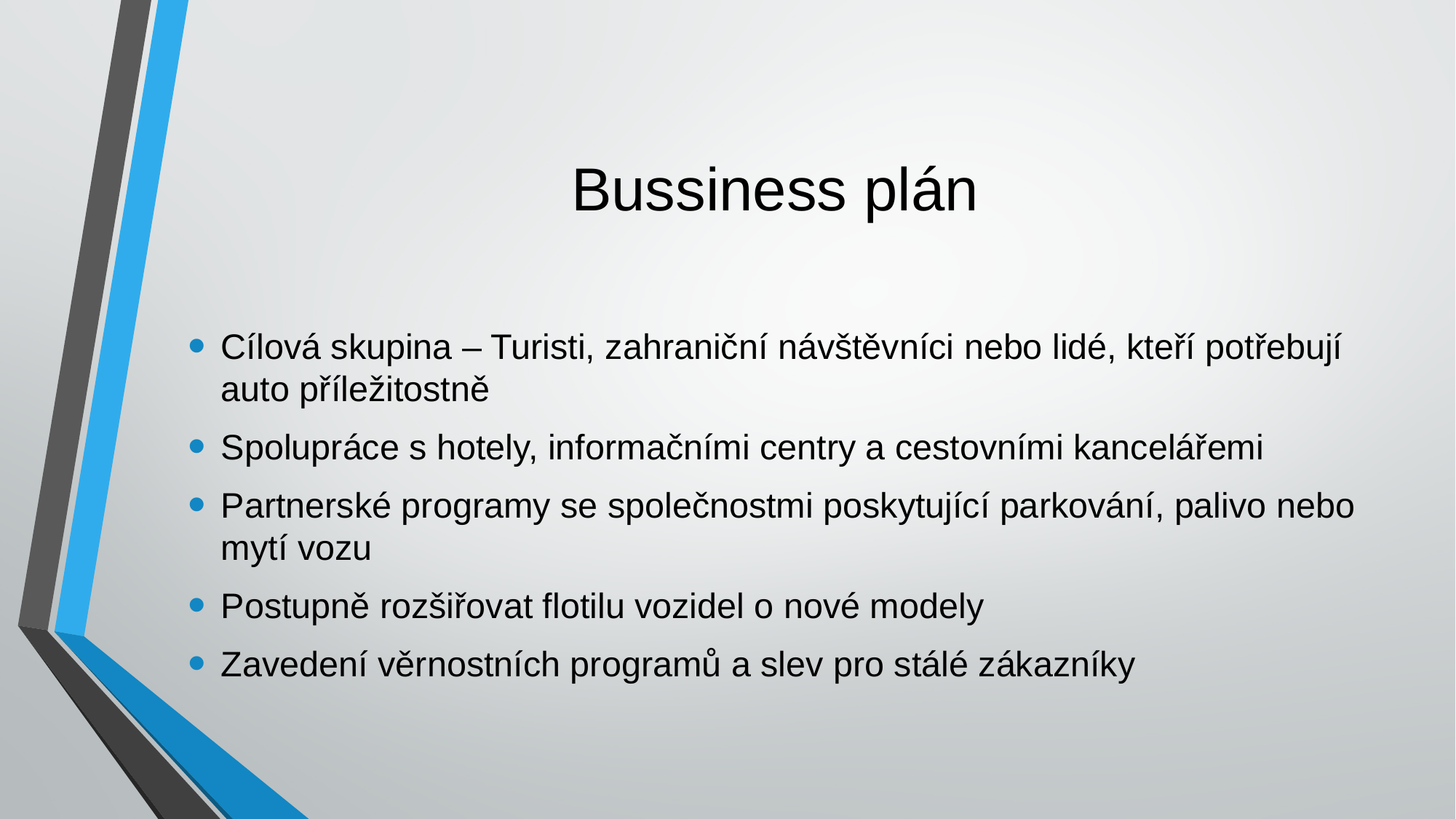

# Bussiness plán
Cílová skupina – Turisti, zahraniční návštěvníci nebo lidé, kteří potřebují auto příležitostně
Spolupráce s hotely, informačními centry a cestovními kancelářemi
Partnerské programy se společnostmi poskytující parkování, palivo nebo mytí vozu
Postupně rozšiřovat flotilu vozidel o nové modely
Zavedení věrnostních programů a slev pro stálé zákazníky